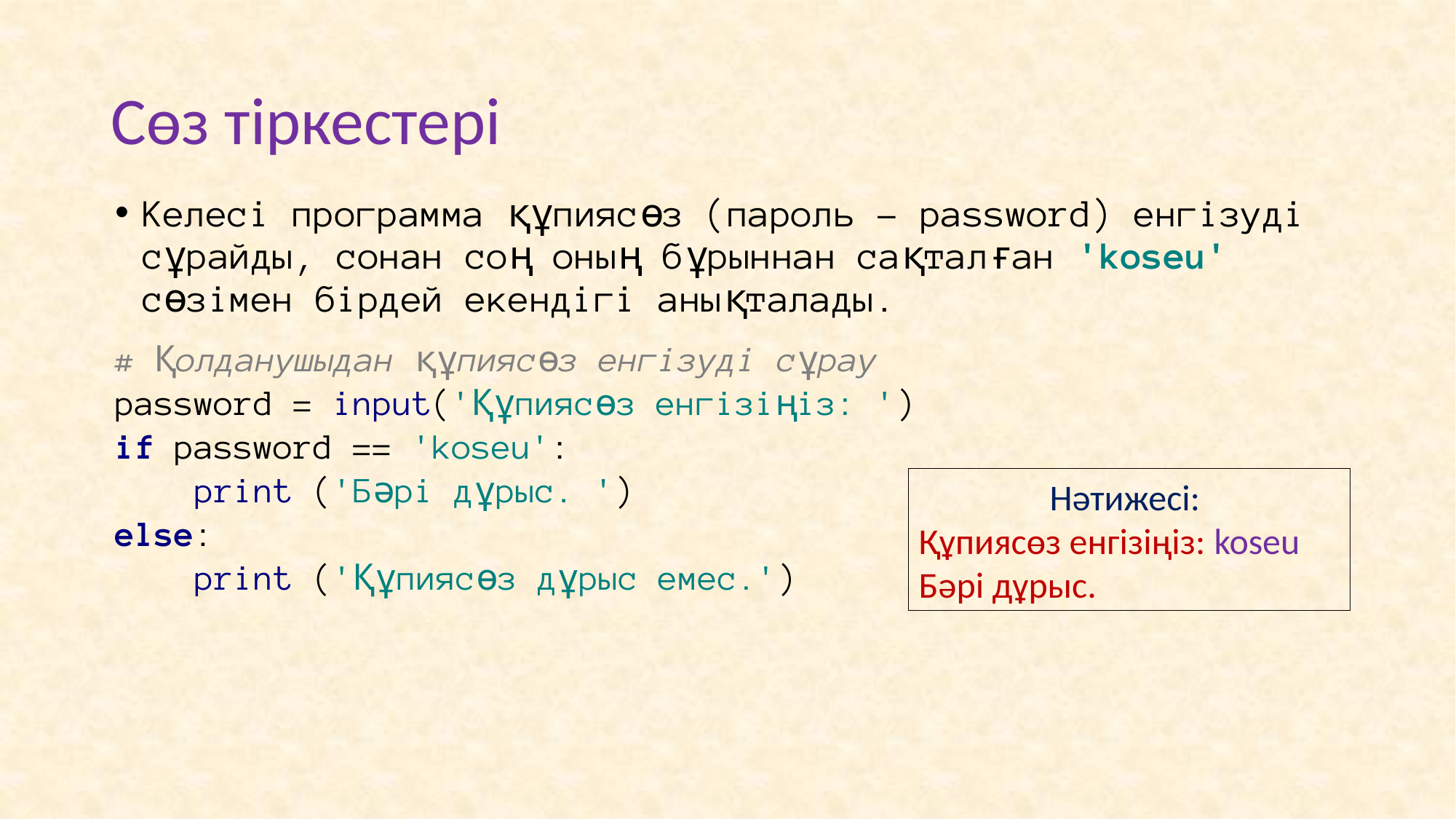

# Сөз тіркестері
Келесі программа құпиясөз (пароль - password) енгізуді сұрайды, сонан соң оның бұрыннан сақталған 'koseu' сөзімен бірдей екендігі анықталады.
# Қолданушыдан құпиясөз енгізуді сұрау
password = input('Құпиясөз енгізіңіз: ')
if password == 'koseu':
    print ('Бәрі дұрыс. ')
else:
    print ('Құпиясөз дұрыс емес.')
                Нәтижесі:
Құпиясөз енгізіңіз: koseu
Бәрі дұрыс.